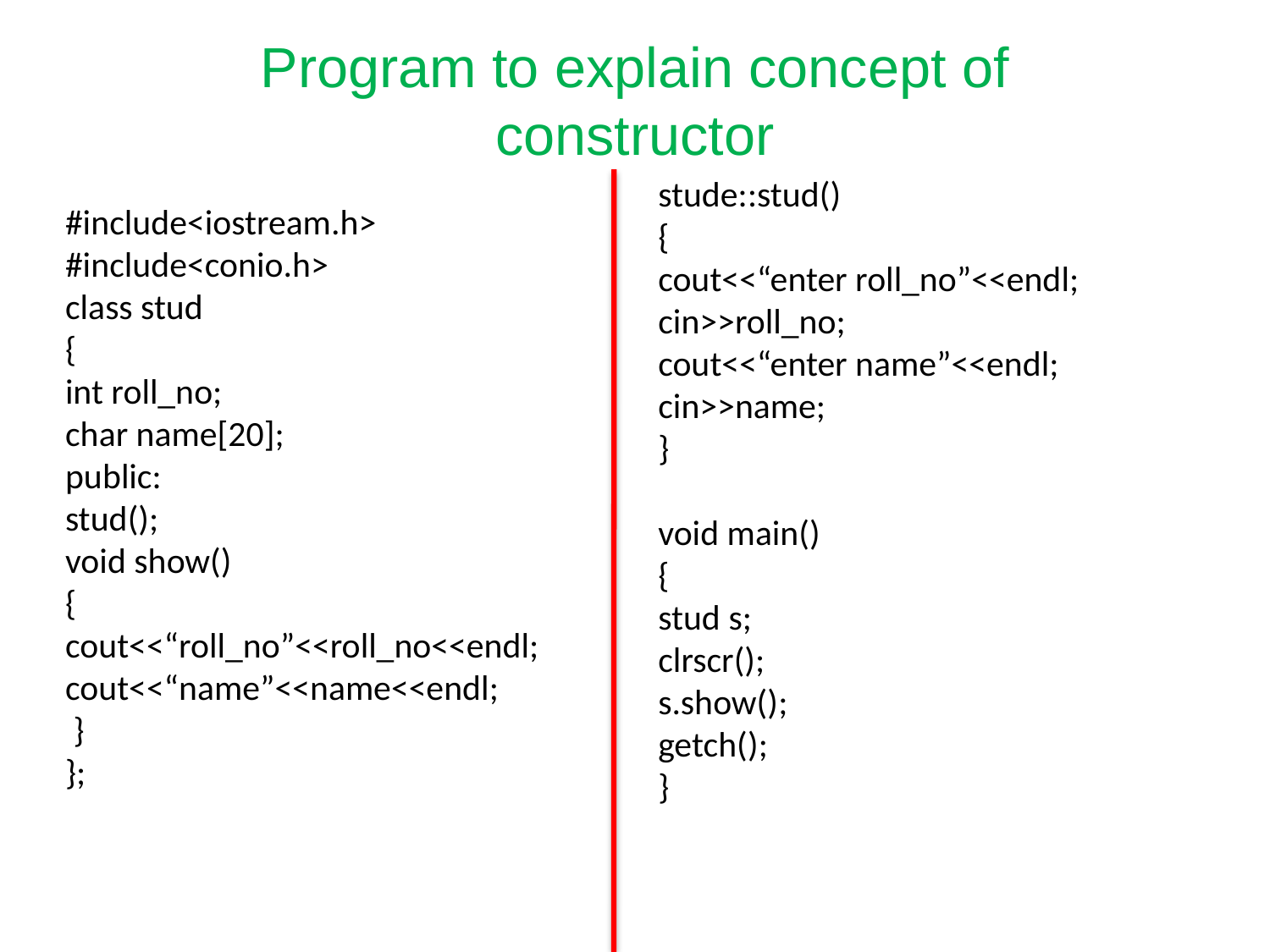

Program to explain concept of constructor

stude::stud()
{
cout<<“enter roll_no”<<endl;
cin>>roll_no;
cout<<“enter name”<<endl;
cin>>name;
}

void main()
{
stud s;
clrscr();
s.show();
getch();
}
#include<iostream.h>
#include<conio.h>
class stud
{
int roll_no;
char name[20];
public:
stud();
void show()
{
cout<<“roll_no”<<roll_no<<endl;
cout<<“name”<<name<<endl;
 }
};